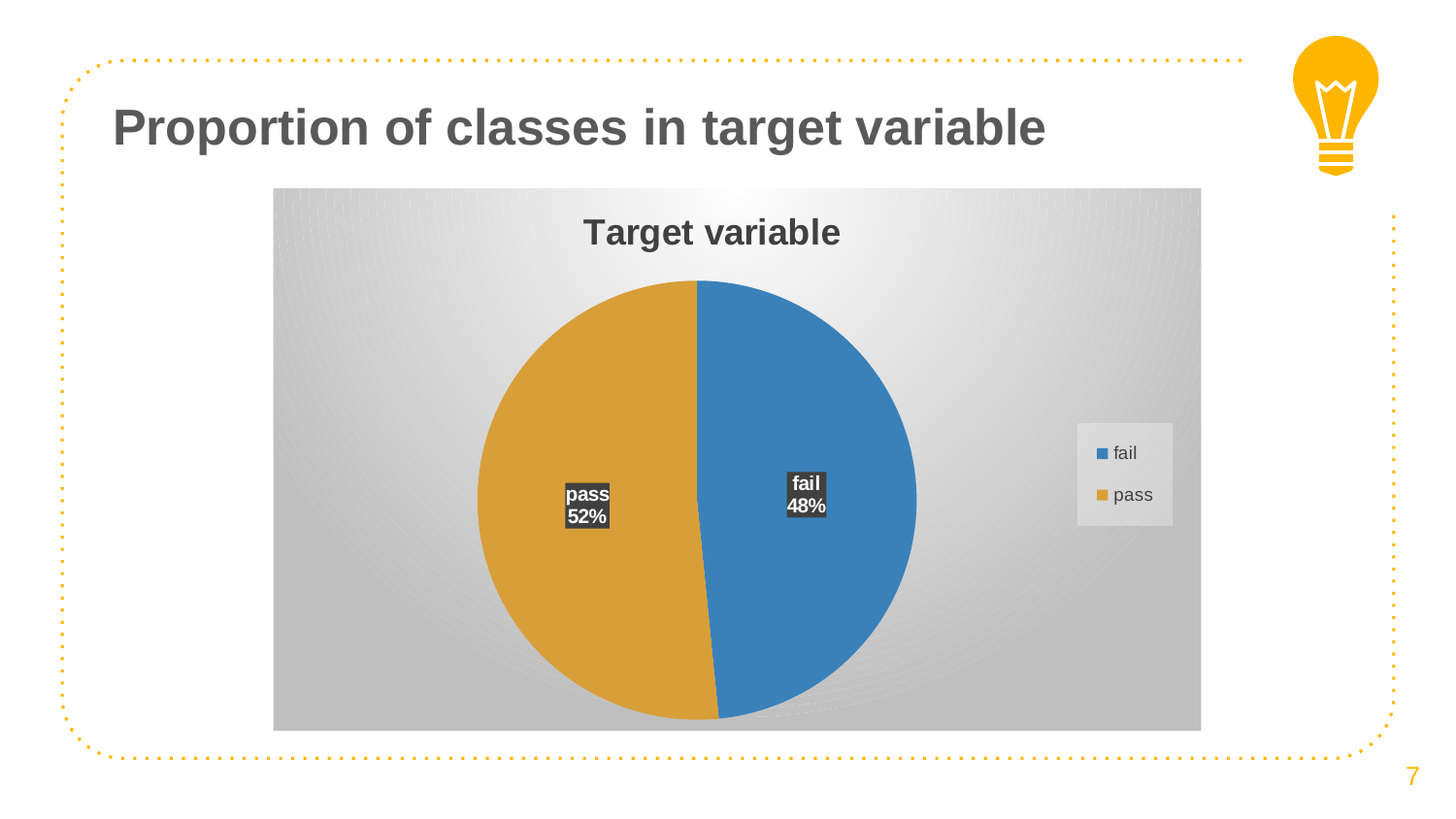

Proportion of classes in target variable

### Chart: Target variable

| Category | Total |
|---|---|
| fail | 1528.0 |
| pass | 1628.0 |
7